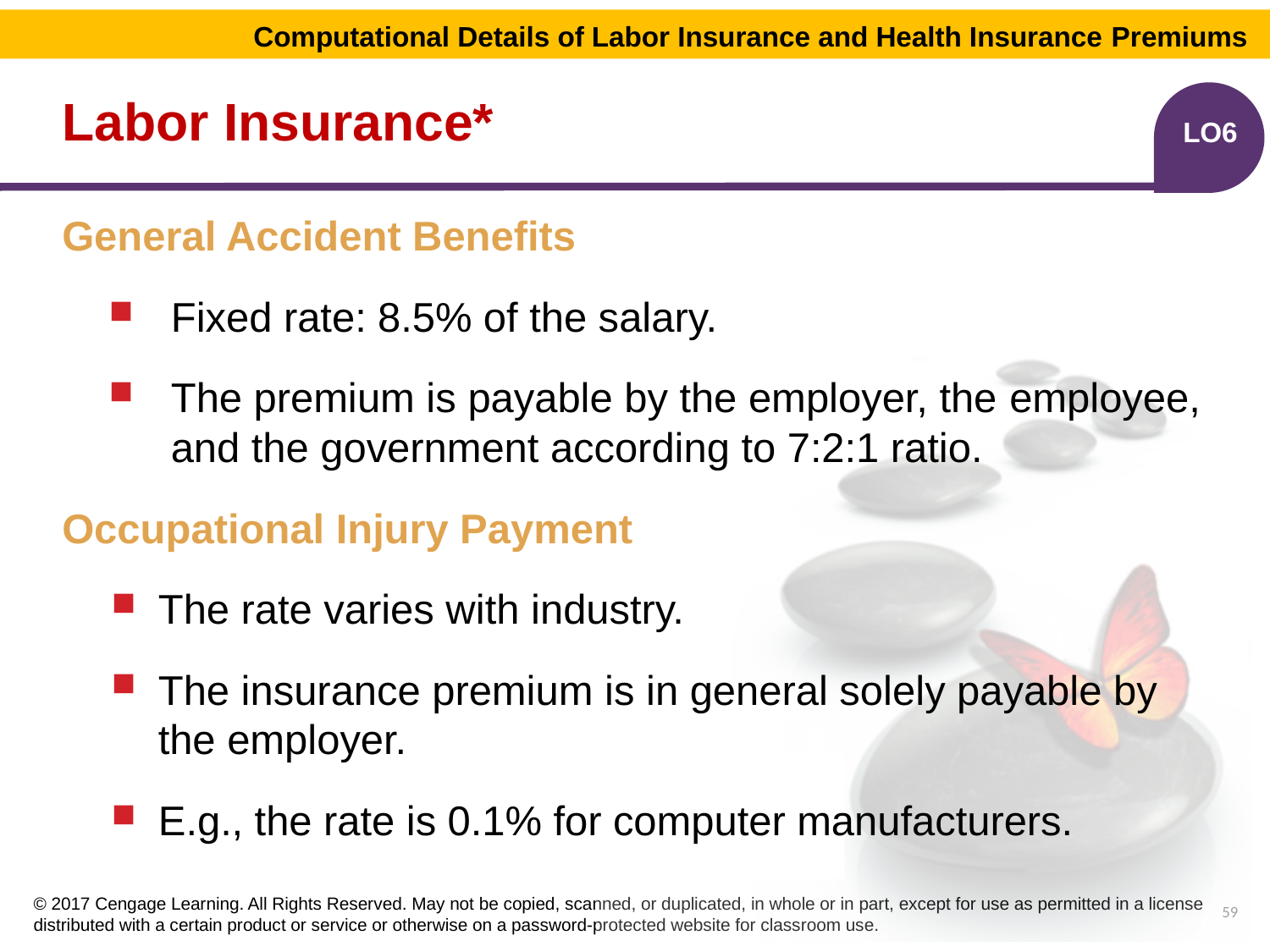

Computational Details of Labor Insurance and Health Insurance Premiums
# Labor Insurance*
LO6
General Accident Benefits
Fixed rate: 8.5% of the salary.
The premium is payable by the employer, the employee, and the government according to 7:2:1 ratio.
Occupational Injury Payment
The rate varies with industry.
The insurance premium is in general solely payable by the employer.
E.g., the rate is 0.1% for computer manufacturers.

59